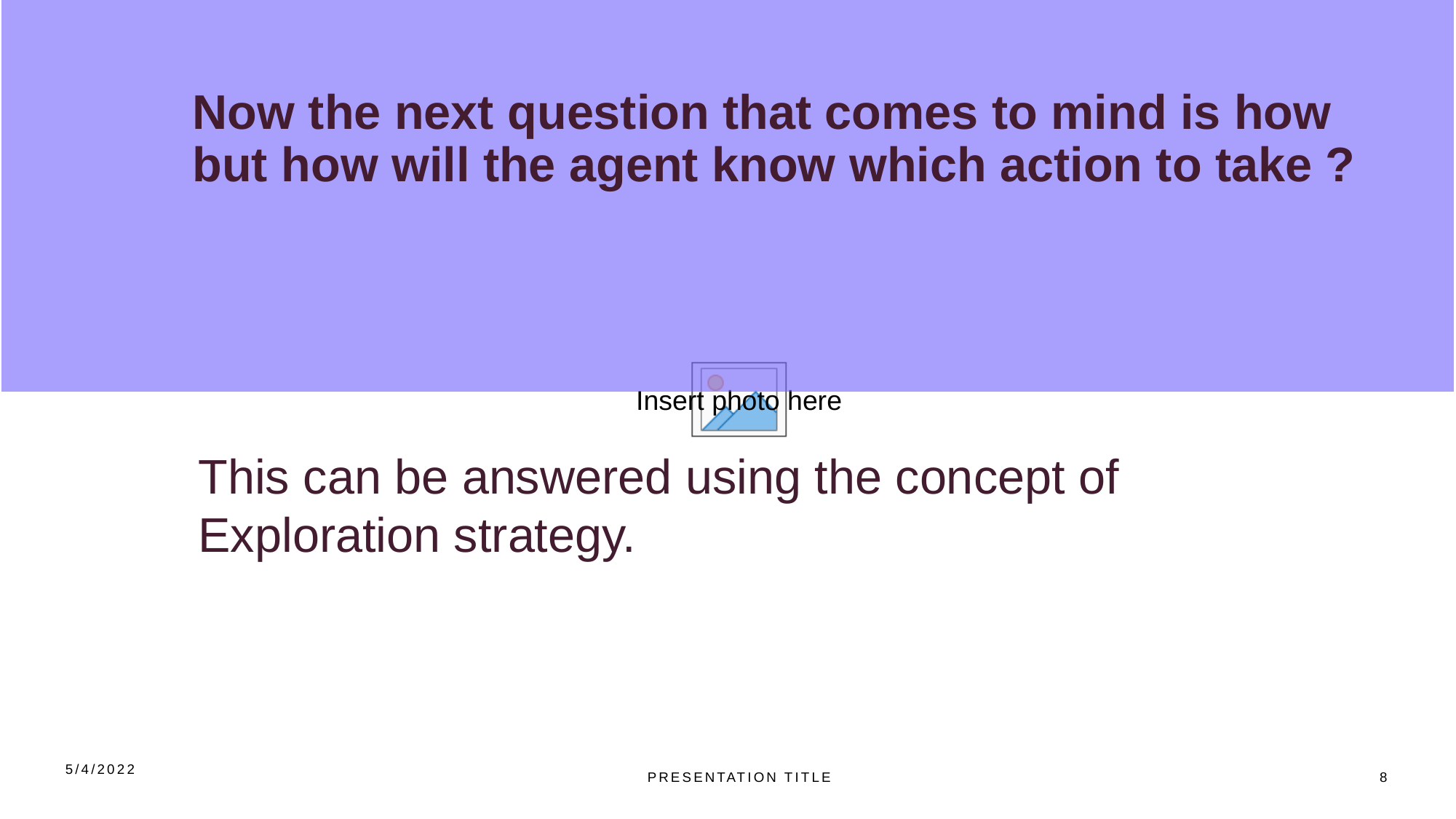

# Now the next question that comes to mind is how but how will the agent know which action to take ?
This can be answered using the concept of Exploration strategy.
PRESENTATION TITLE
5/4/2022

8